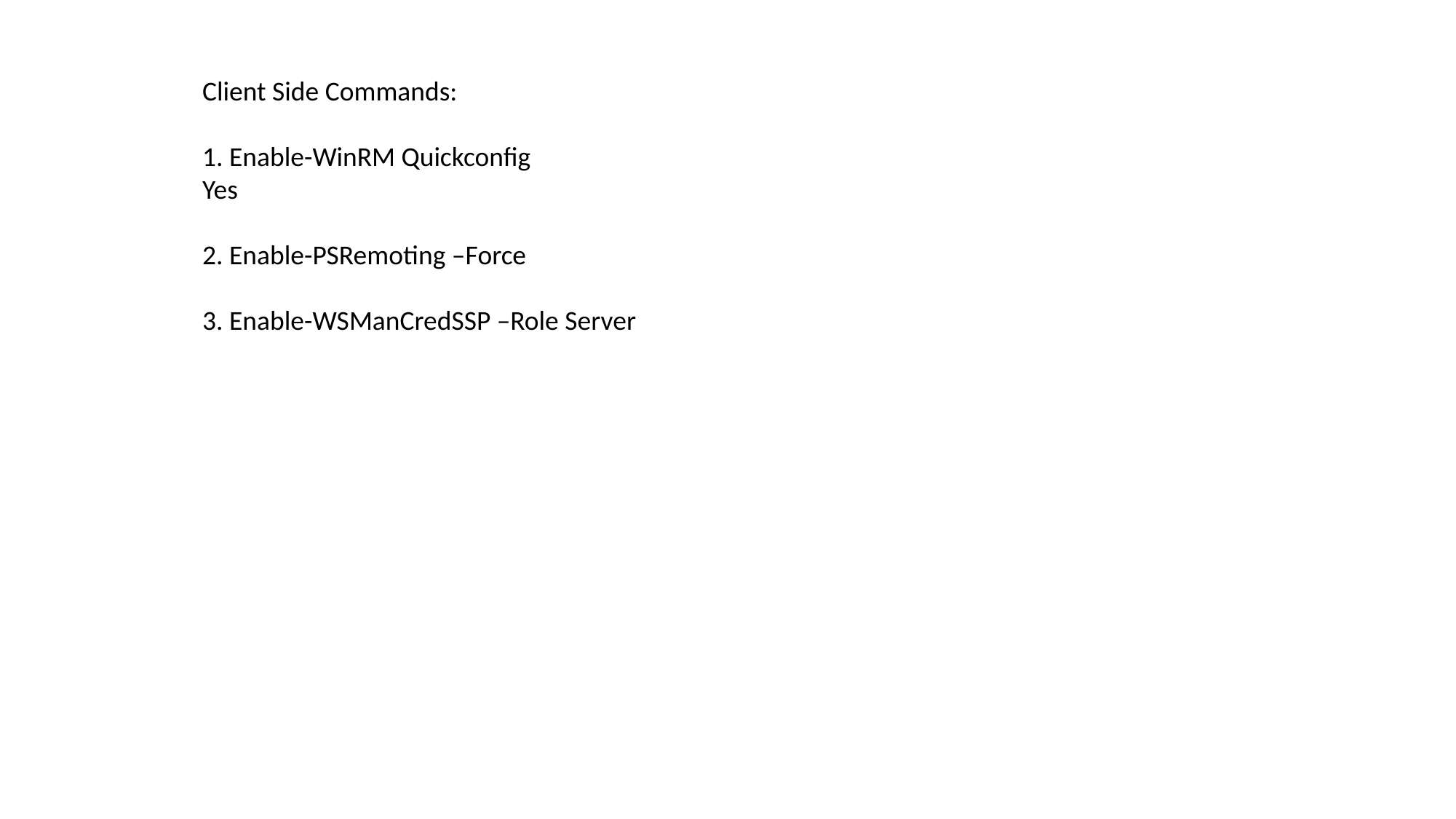

Client Side Commands:

1. Enable-WinRM Quickconfig
Yes

2. Enable-PSRemoting –Force

3. Enable-WSManCredSSP –Role Server